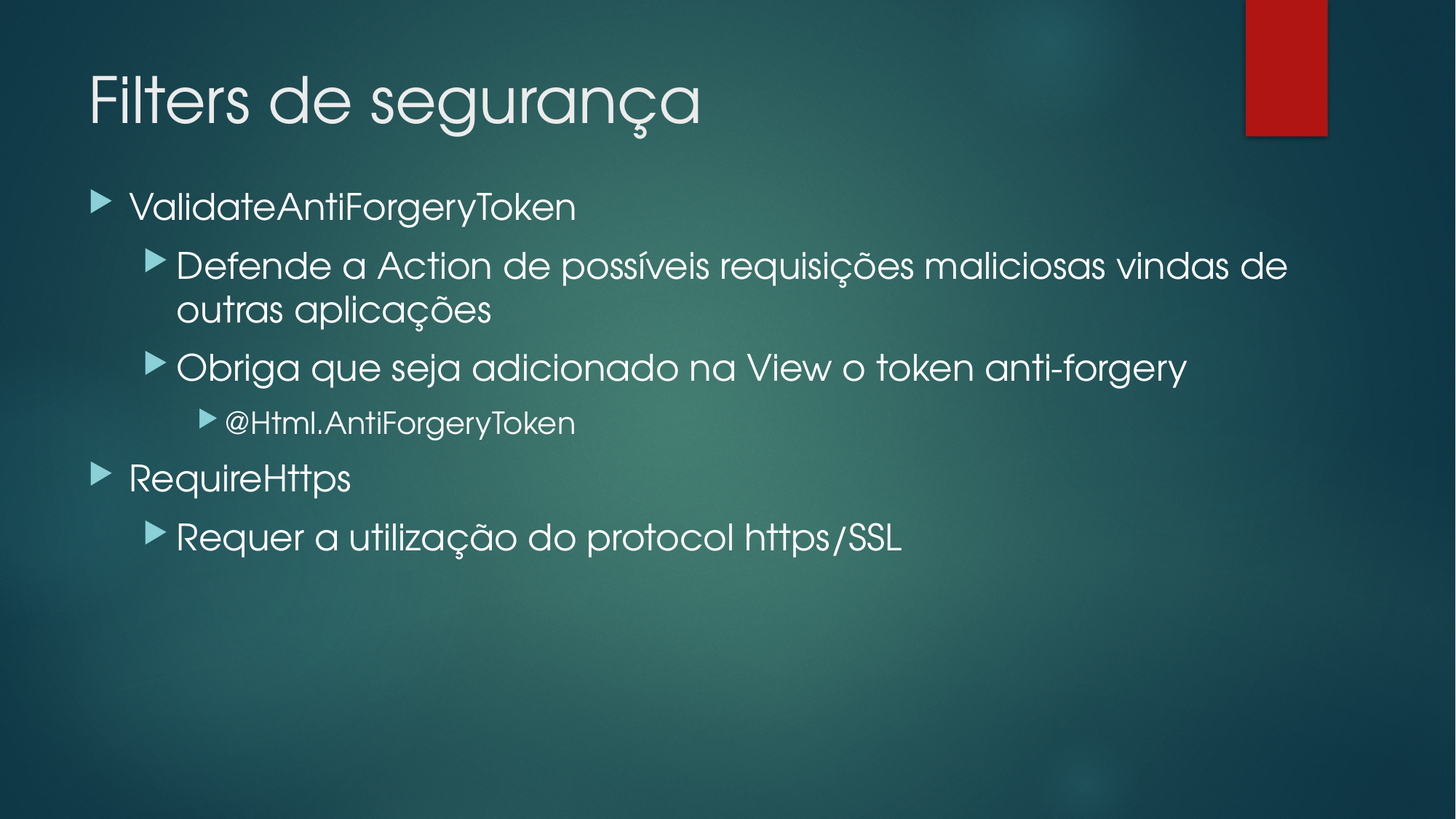

# Filters de segurança
ValidateAntiForgeryToken
Defende a Action de possíveis requisições maliciosas vindas de outras aplicações
Obriga que seja adicionado na View o token anti-forgery
@Html.AntiForgeryToken
RequireHttps
Requer a utilização do protocol https/SSL